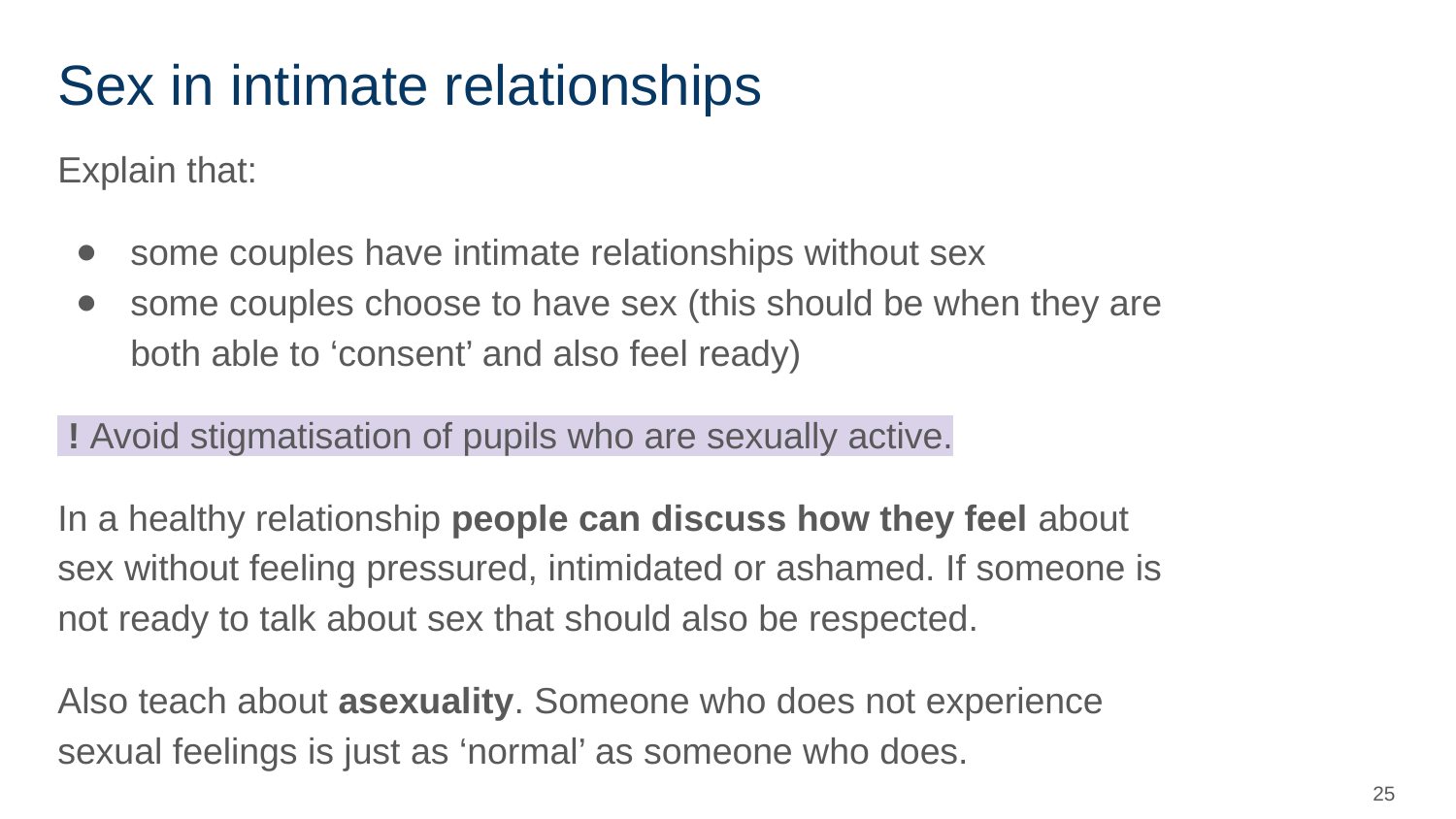

# Sex in intimate relationships

Explain that:
some couples have intimate relationships without sex
some couples choose to have sex (this should be when they are both able to ‘consent’ and also feel ready)
 ! Avoid stigmatisation of pupils who are sexually active.
In a healthy relationship people can discuss how they feel about  sex without feeling pressured, intimidated or ashamed. If someone is not ready to talk about sex that should also be respected.
Also teach about asexuality. Someone who does not experience sexual feelings is just as ‘normal’ as someone who does.

25